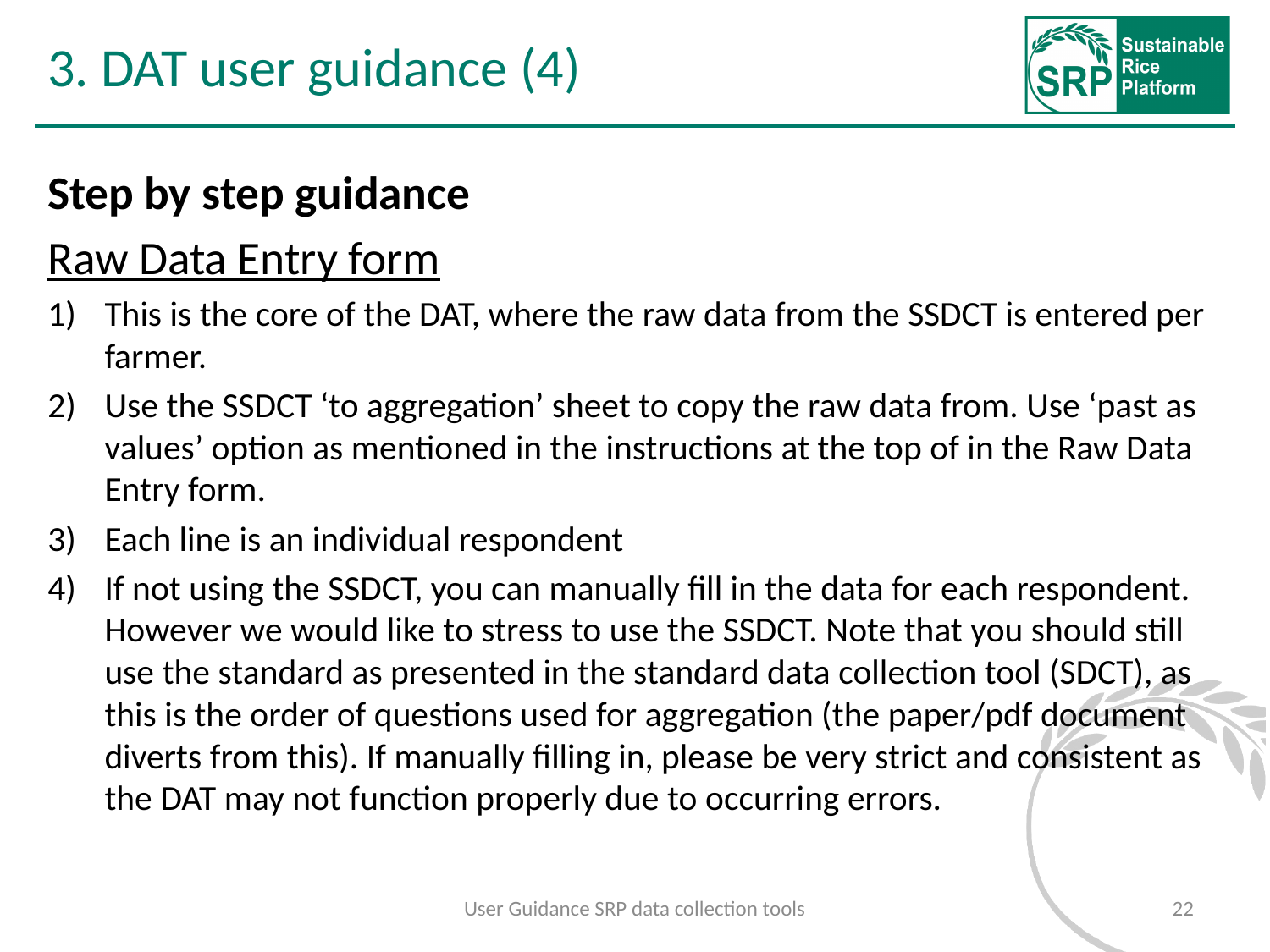

# 3. DAT user guidance (4)
Step by step guidance
Raw Data Entry form
This is the core of the DAT, where the raw data from the SSDCT is entered per farmer.
Use the SSDCT ‘to aggregation’ sheet to copy the raw data from. Use ‘past as values’ option as mentioned in the instructions at the top of in the Raw Data Entry form.
Each line is an individual respondent
If not using the SSDCT, you can manually fill in the data for each respondent. However we would like to stress to use the SSDCT. Note that you should still use the standard as presented in the standard data collection tool (SDCT), as this is the order of questions used for aggregation (the paper/pdf document diverts from this). If manually filling in, please be very strict and consistent as the DAT may not function properly due to occurring errors.

User Guidance SRP data collection tools
22